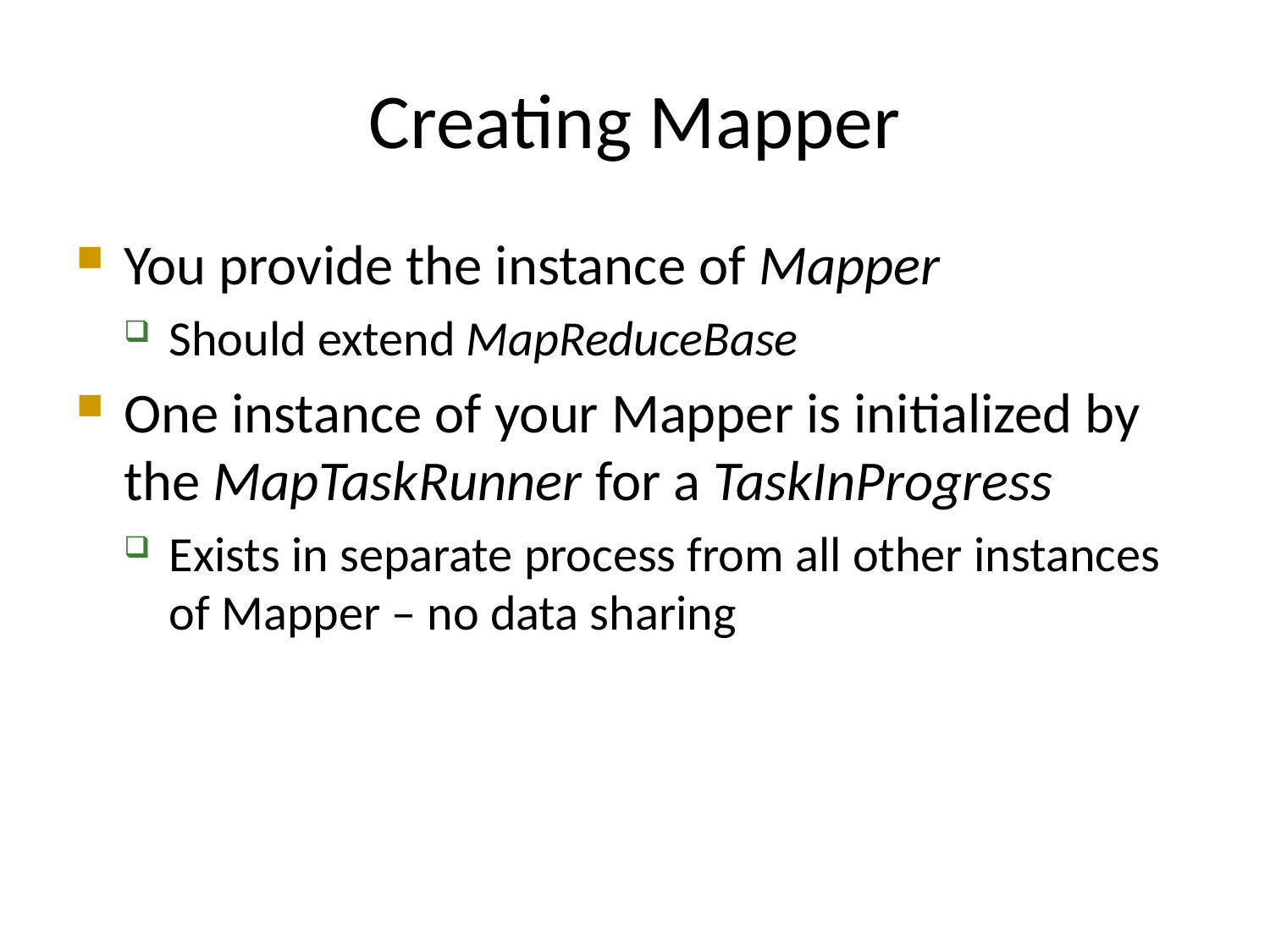

# Creating Mapper
You provide the instance of Mapper
Should extend MapReduceBase
One instance of your Mapper is initialized by the MapTaskRunner for a TaskInProgress
Exists in separate process from all other instances of Mapper – no data sharing